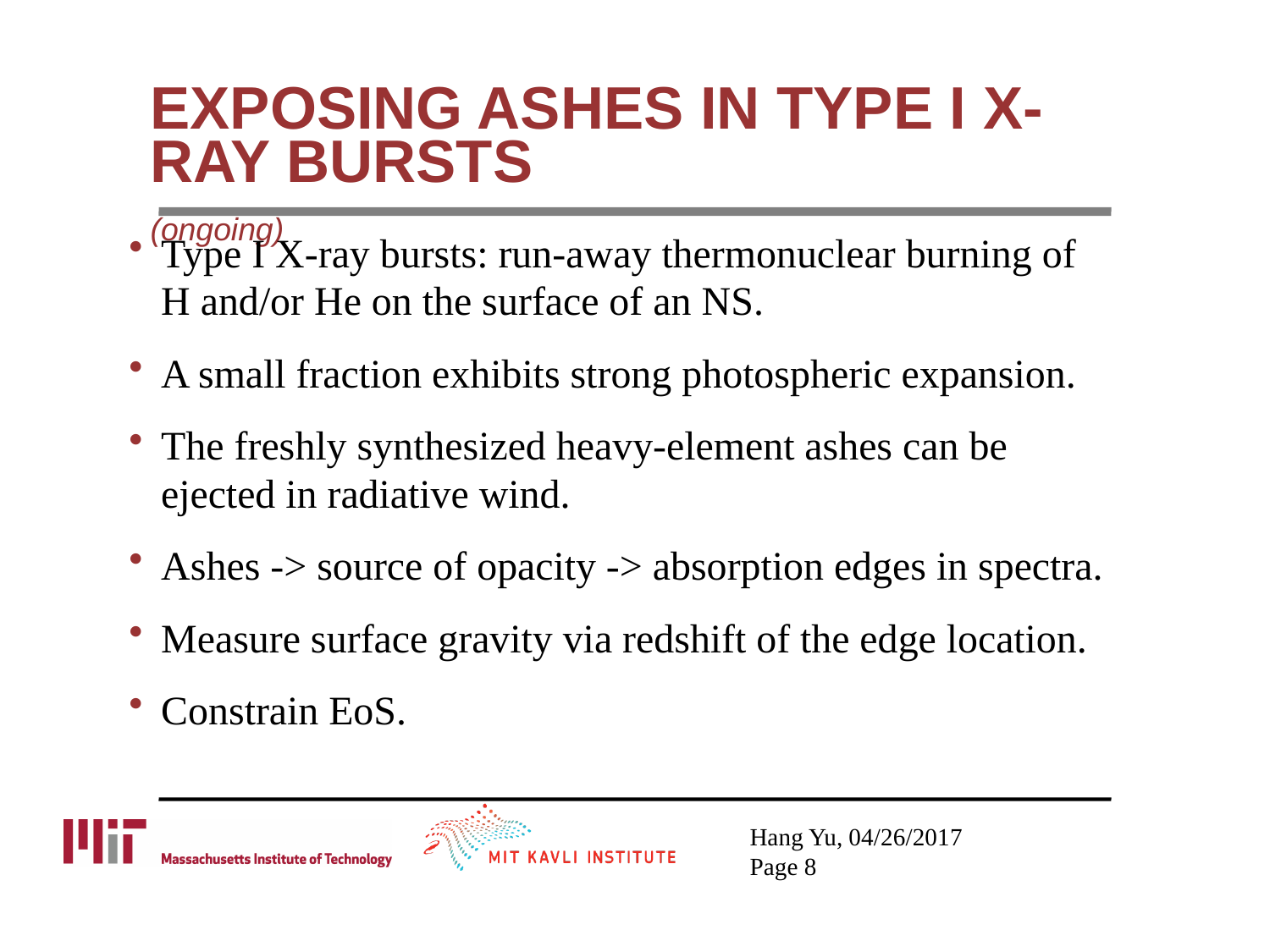

# EXPOSING ASHES IN TYPE I X-RAY BURSTS (ongoing)
Type I X-ray bursts: run-away thermonuclear burning of H and/or He on the surface of an NS.
A small fraction exhibits strong photospheric expansion.
The freshly synthesized heavy-element ashes can be ejected in radiative wind.
Ashes -> source of opacity -> absorption edges in spectra.
Measure surface gravity via redshift of the edge location.
Constrain EoS.
Hang Yu, 04/26/2017
Page 8